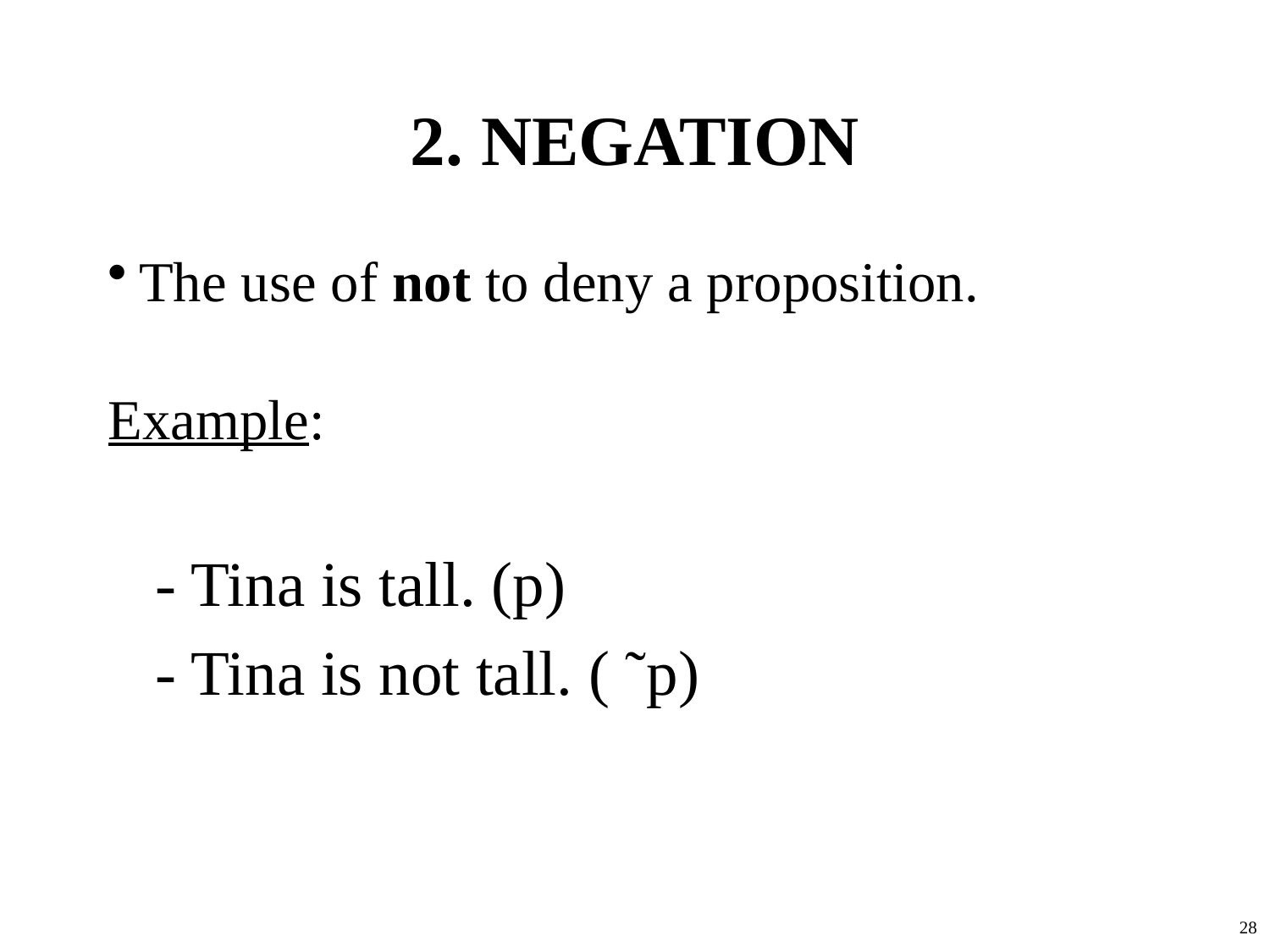

# 2. NEGATION
The use of not to deny a proposition.

Example:

- Tina is tall. (p)
- Tina is not tall. ( ˜p)
28